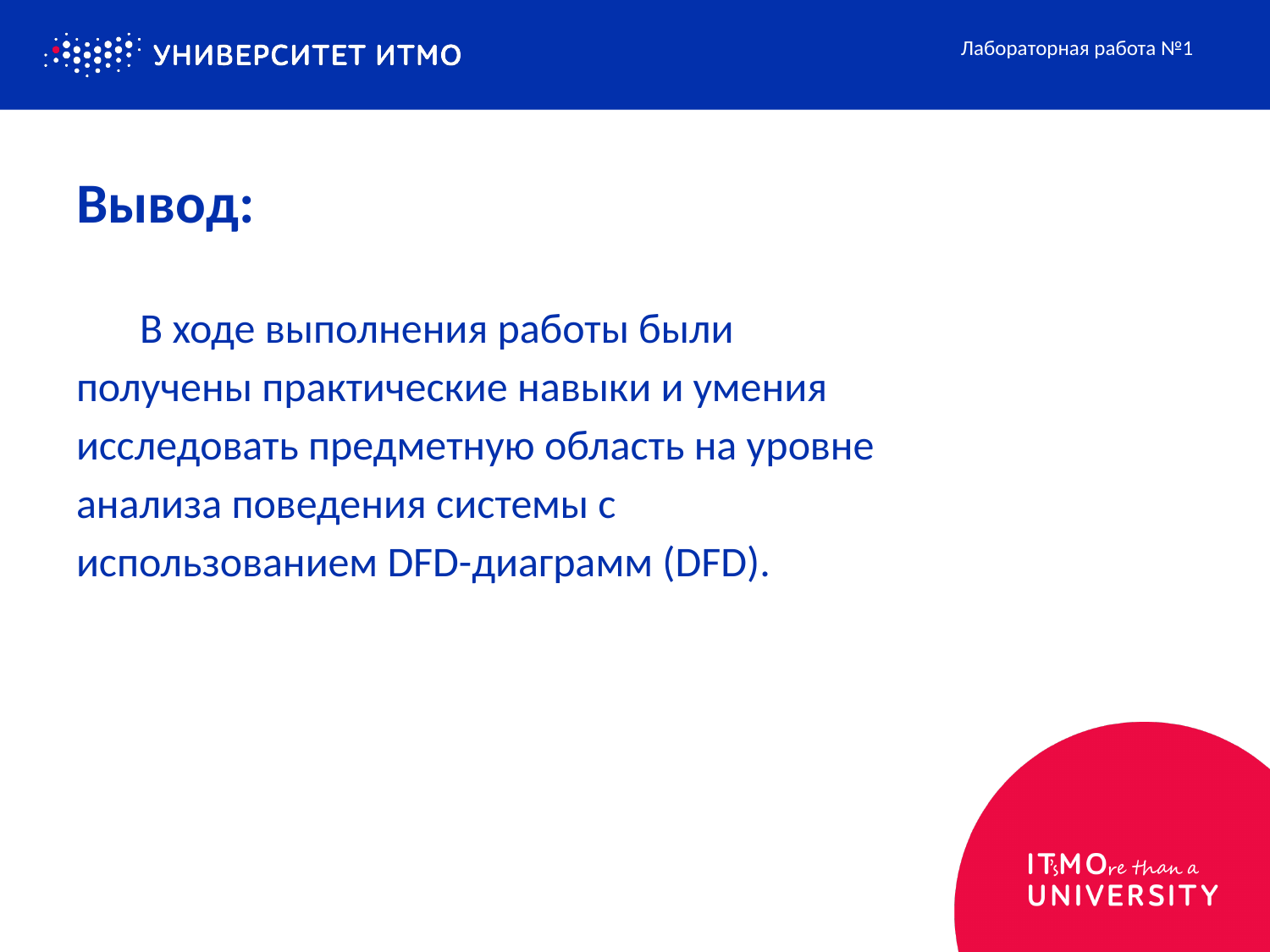

Лабораторная работа №1

# Вывод:
В ходе выполнения работы были получены практические навыки и умения исследовать предметную область на уровне анализа поведения системы с использованием DFD-диаграмм (DFD).